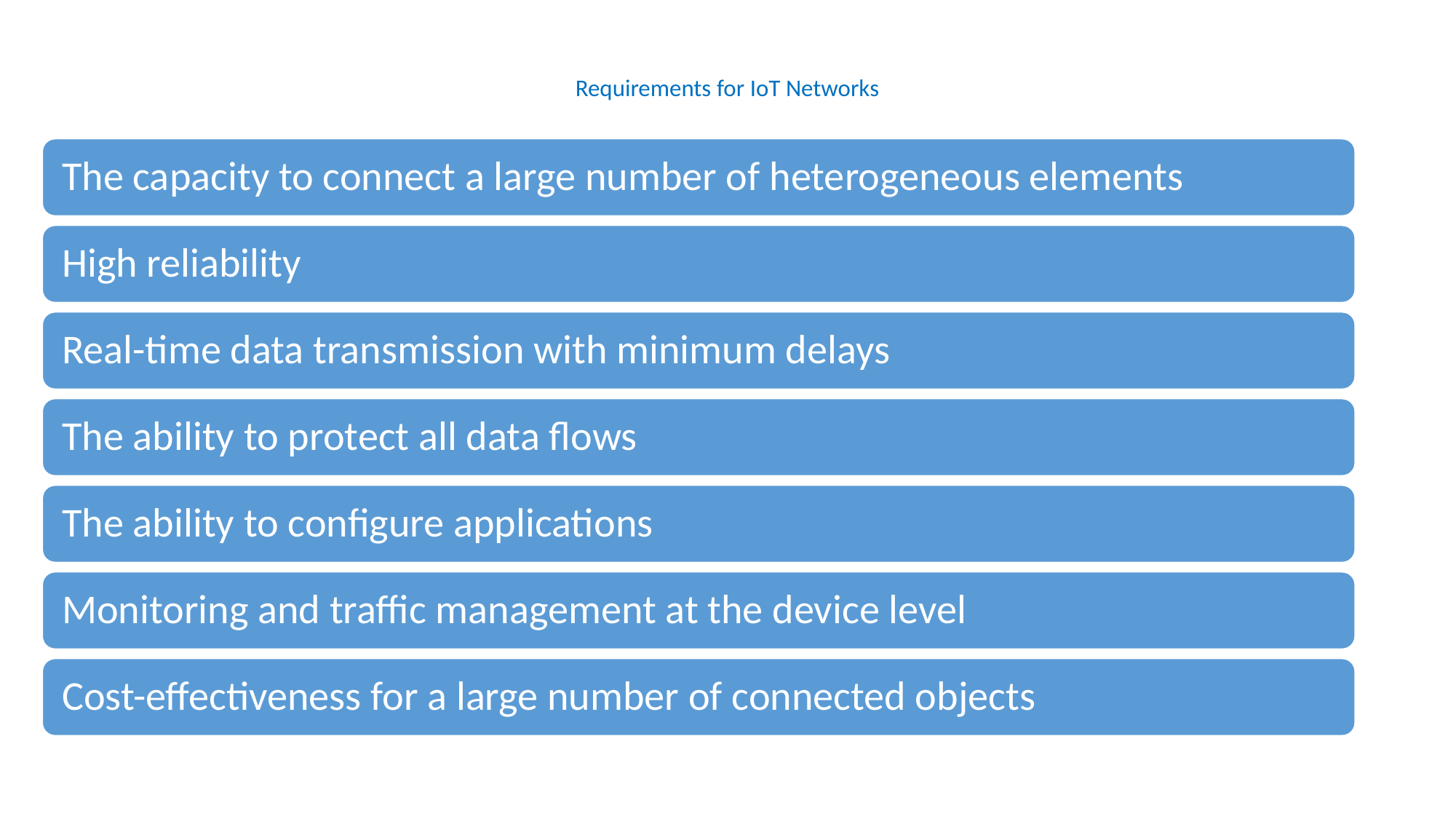

# Requirements for IoT Networks
The capacity to connect a large number of heterogeneous elements
High reliability
Real-time data transmission with minimum delays
The ability to protect all data flows
The ability to configure applications
Monitoring and traffic management at the device level
Cost-effectiveness for a large number of connected objects